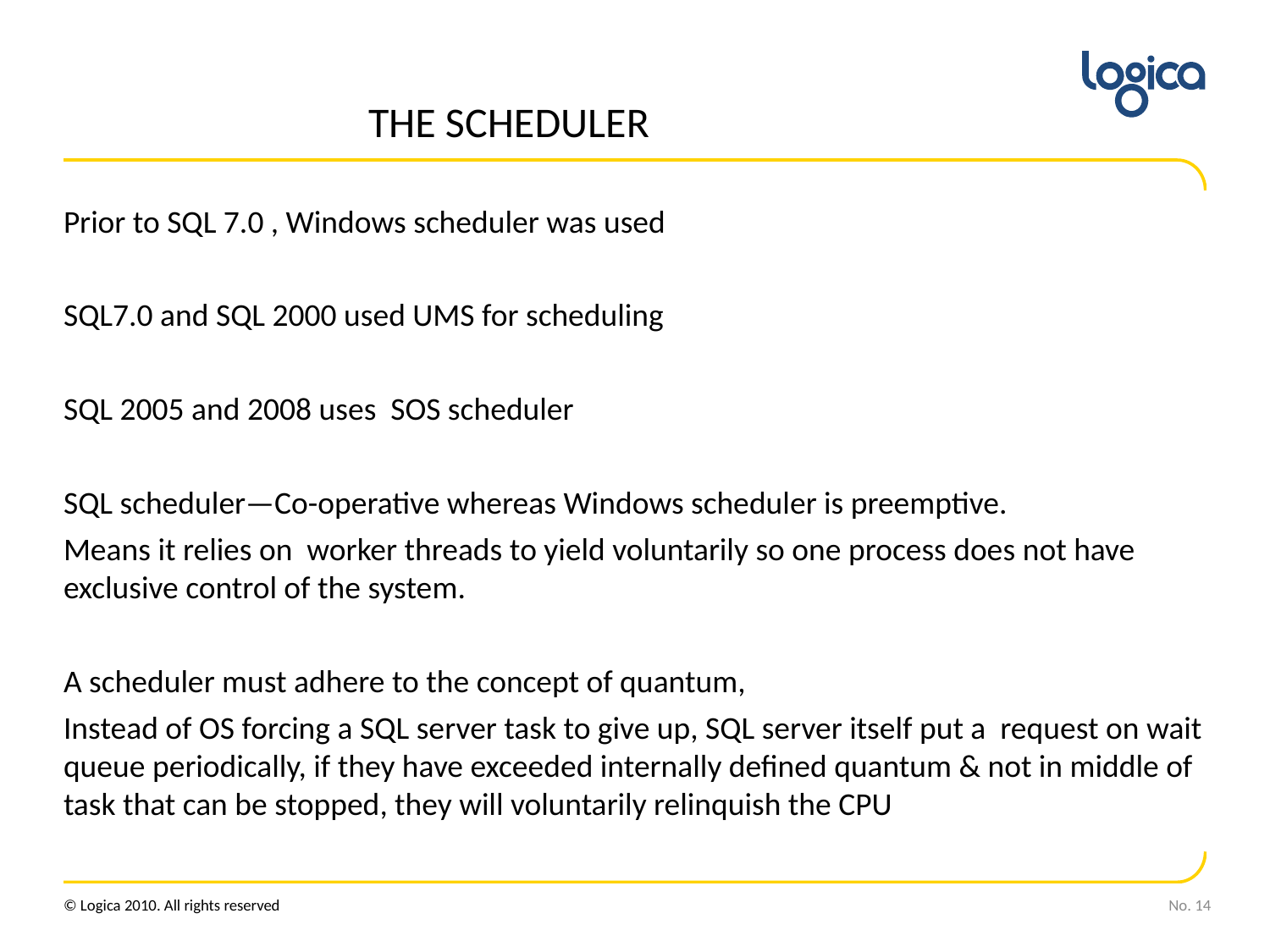

# THE SCHEDULER
Prior to SQL 7.0 , Windows scheduler was used

SQL7.0 and SQL 2000 used UMS for scheduling

SQL 2005 and 2008 uses  SOS scheduler

SQL scheduler—Co-operative whereas Windows scheduler is preemptive.
Means it relies on  worker threads to yield voluntarily so one process does not have exclusive control of the system.

A scheduler must adhere to the concept of quantum,
Instead of OS forcing a SQL server task to give up, SQL server itself put a  request on wait queue periodically, if they have exceeded internally defined quantum & not in middle of task that can be stopped, they will voluntarily relinquish the CPU

No. 14